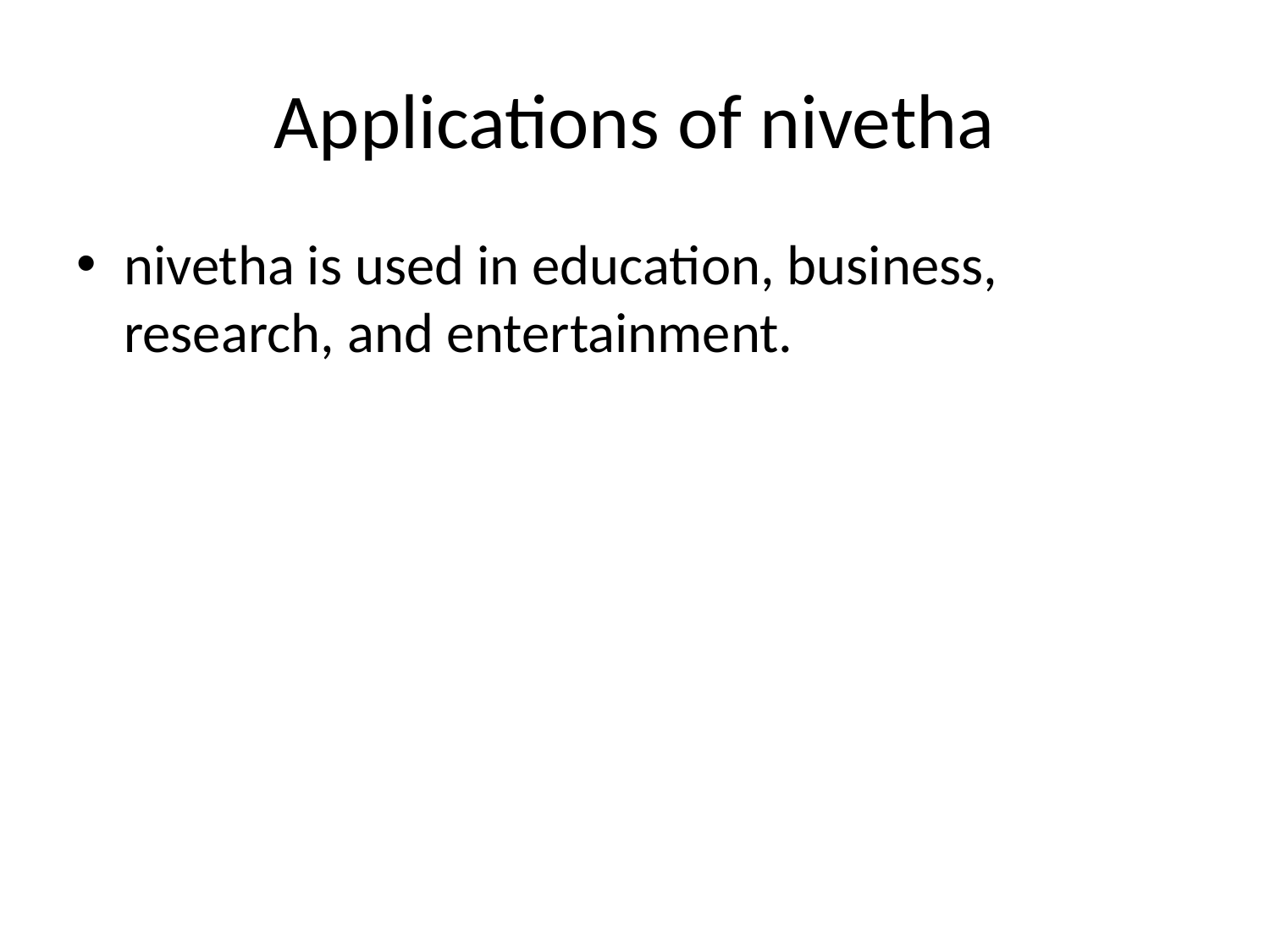

# Applications of nivetha
nivetha is used in education, business, research, and entertainment.